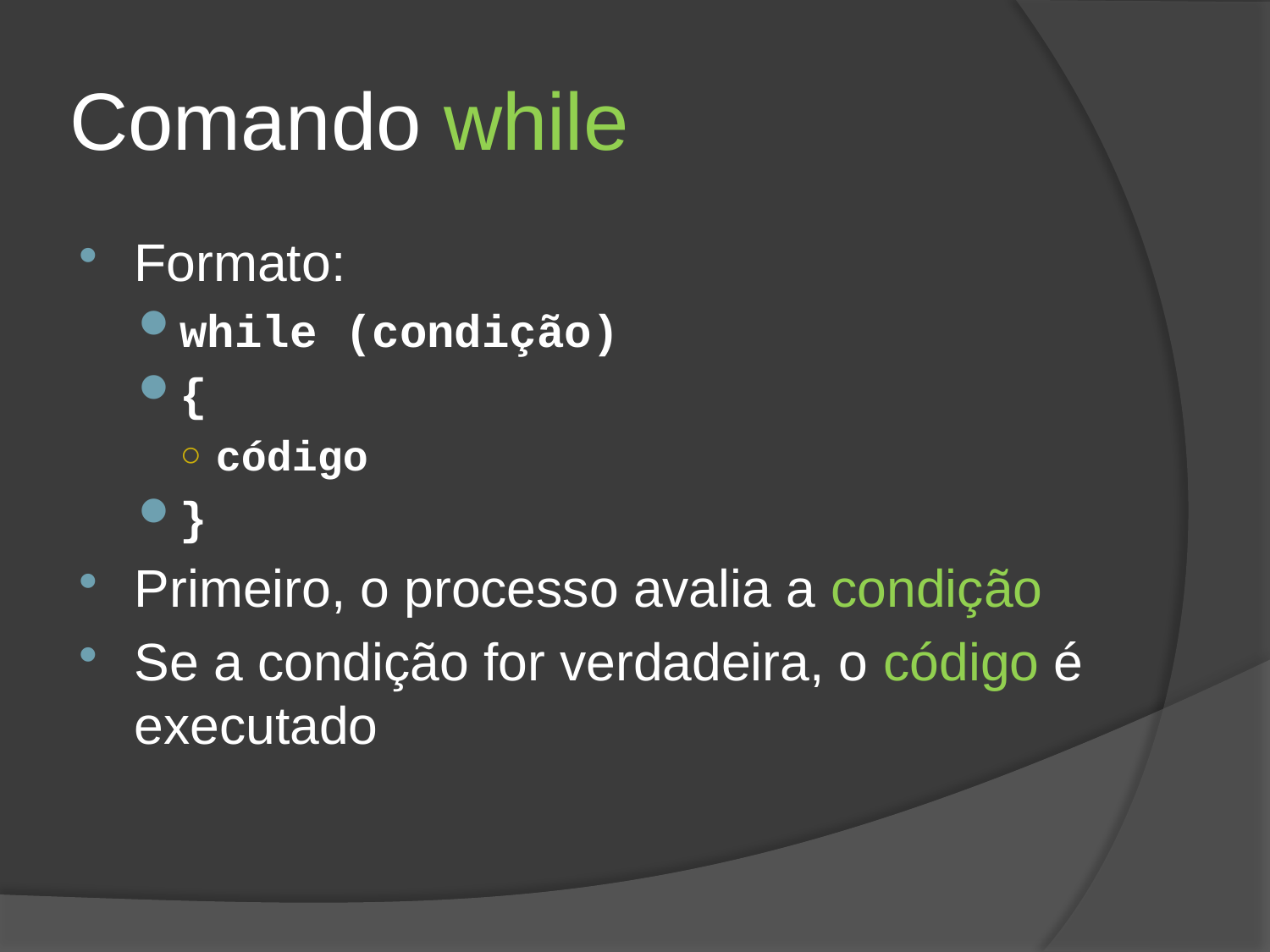

# Comando while
Formato:
while (condição)
{
código
}
Primeiro, o processo avalia a condição
Se a condição for verdadeira, o código é executado